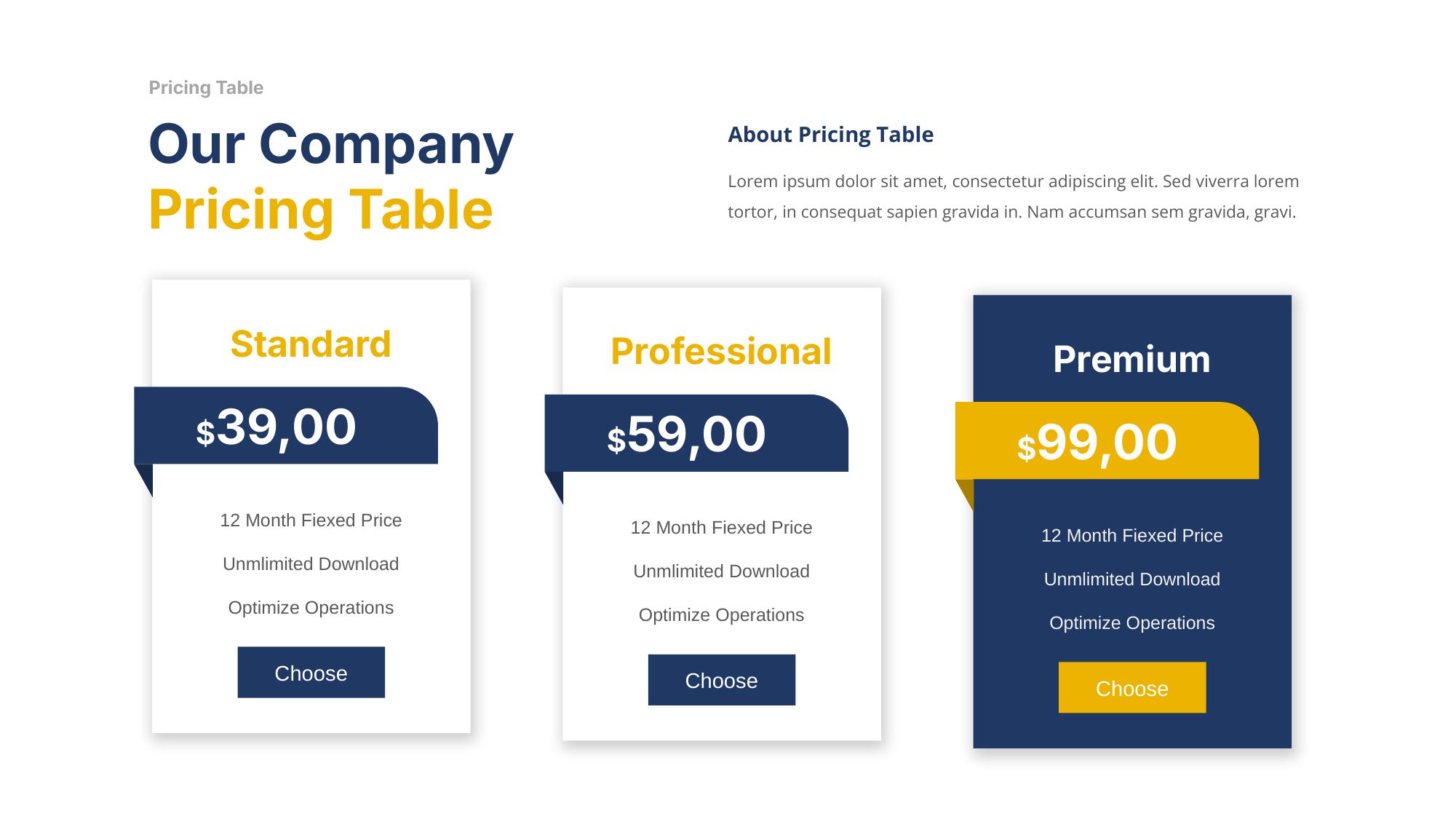

Pricing Table
Our Company Pricing Table
About Pricing Table
Lorem ipsum dolor sit amet, consectetur adipiscing elit. Sed viverra lorem tortor, in consequat sapien gravida in. Nam accumsan sem gravida, gravi.
Standard
Professional
Premium
$39,00
$59,00
$99,00
12 Month Fiexed Price
Unmlimited Download
Optimize Operations
12 Month Fiexed Price
Unmlimited Download
Optimize Operations
12 Month Fiexed Price
Unmlimited Download
Optimize Operations
Choose
Choose
Choose